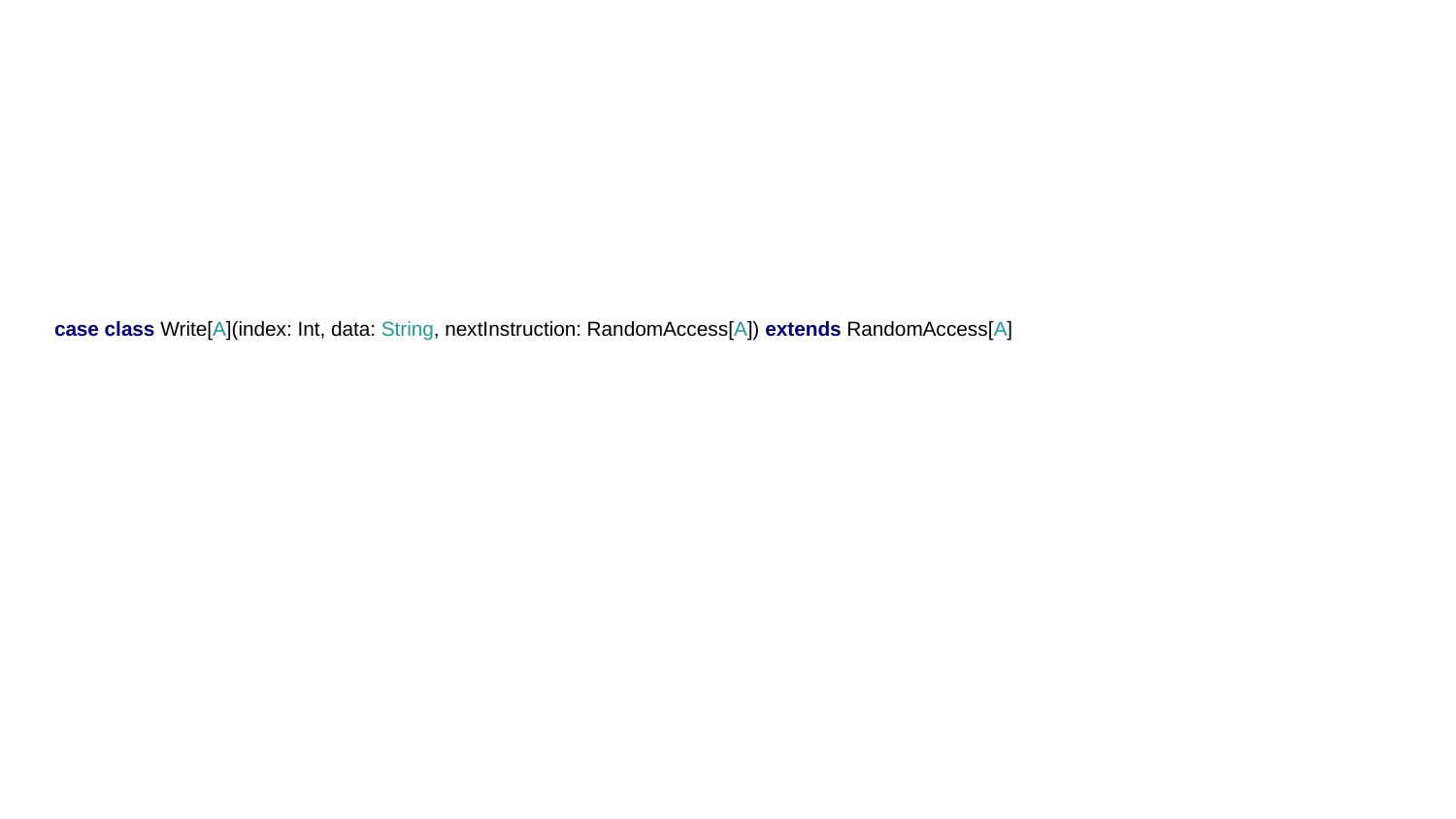

case class Write[A](index: Int, data: String, nextInstruction: RandomAccess[A]) extends RandomAccess[A]